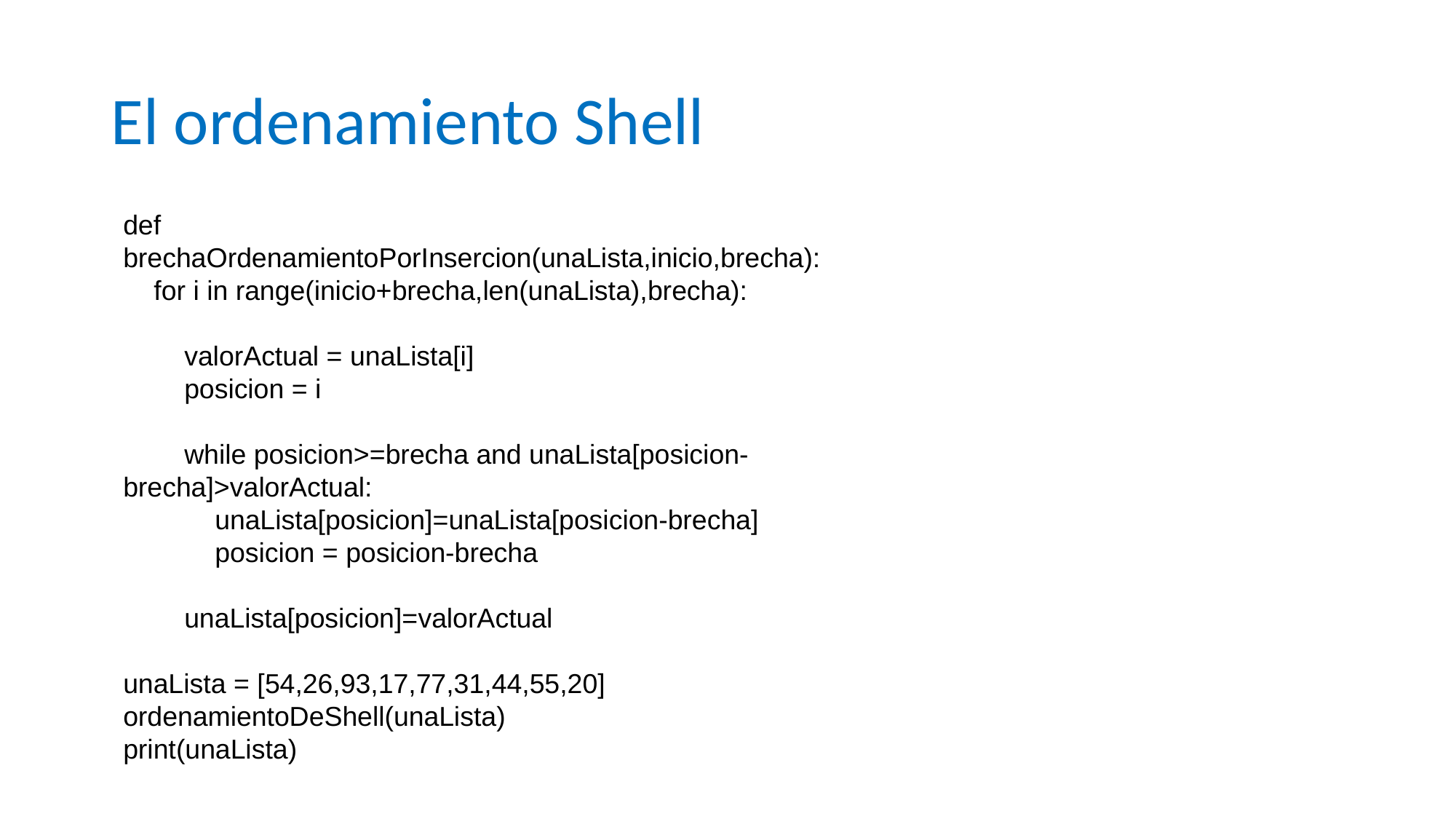

# El ordenamiento Shell
def brechaOrdenamientoPorInsercion(unaLista,inicio,brecha):
    for i in range(inicio+brecha,len(unaLista),brecha):

        valorActual = unaLista[i]
        posicion = i

        while posicion>=brecha and unaLista[posicion-brecha]>valorActual:
            unaLista[posicion]=unaLista[posicion-brecha]
            posicion = posicion-brecha

        unaLista[posicion]=valorActual

unaLista = [54,26,93,17,77,31,44,55,20]
ordenamientoDeShell(unaLista)
print(unaLista)